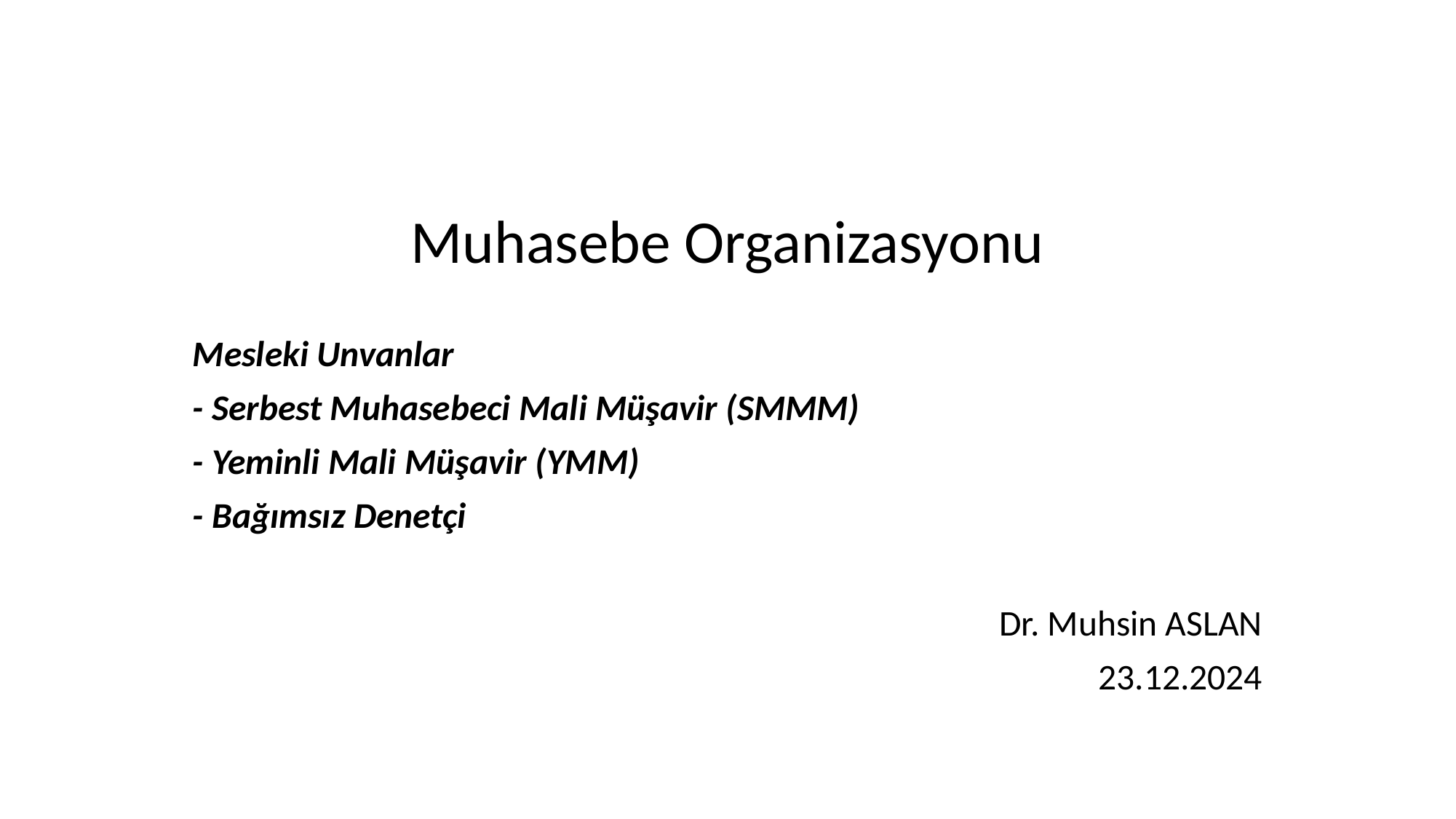

# Muhasebe Organizasyonu
Mesleki Unvanlar
- Serbest Muhasebeci Mali Müşavir (SMMM)
- Yeminli Mali Müşavir (YMM)
- Bağımsız Denetçi

Dr. Muhsin ASLAN
23.12.2024